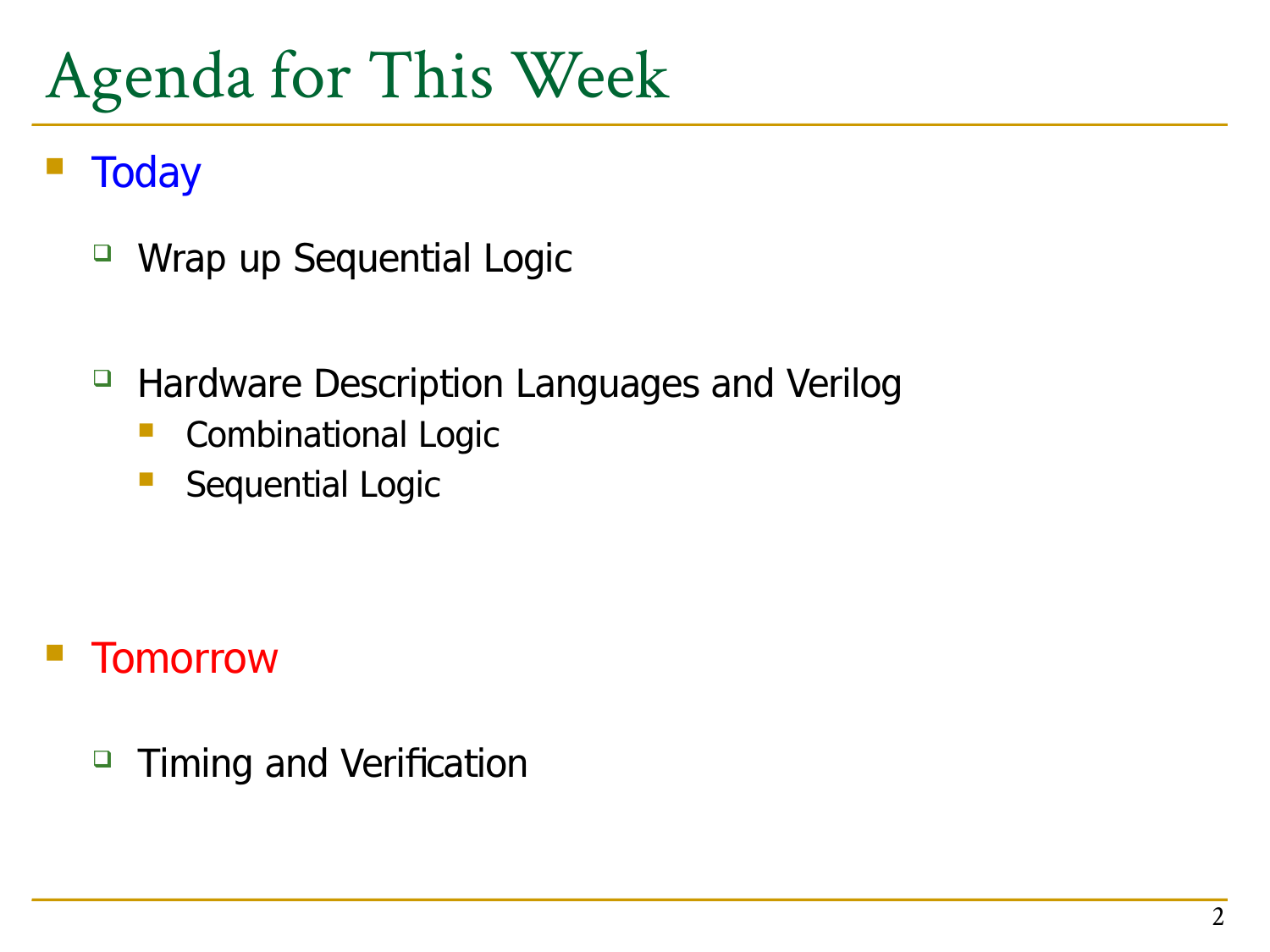

# Agenda for This Week
Today

Wrap up Sequential Logic

Hardware Description Languages and Verilog
Combinational Logic
Sequential Logic

Tomorrow

Timing and Verification
2